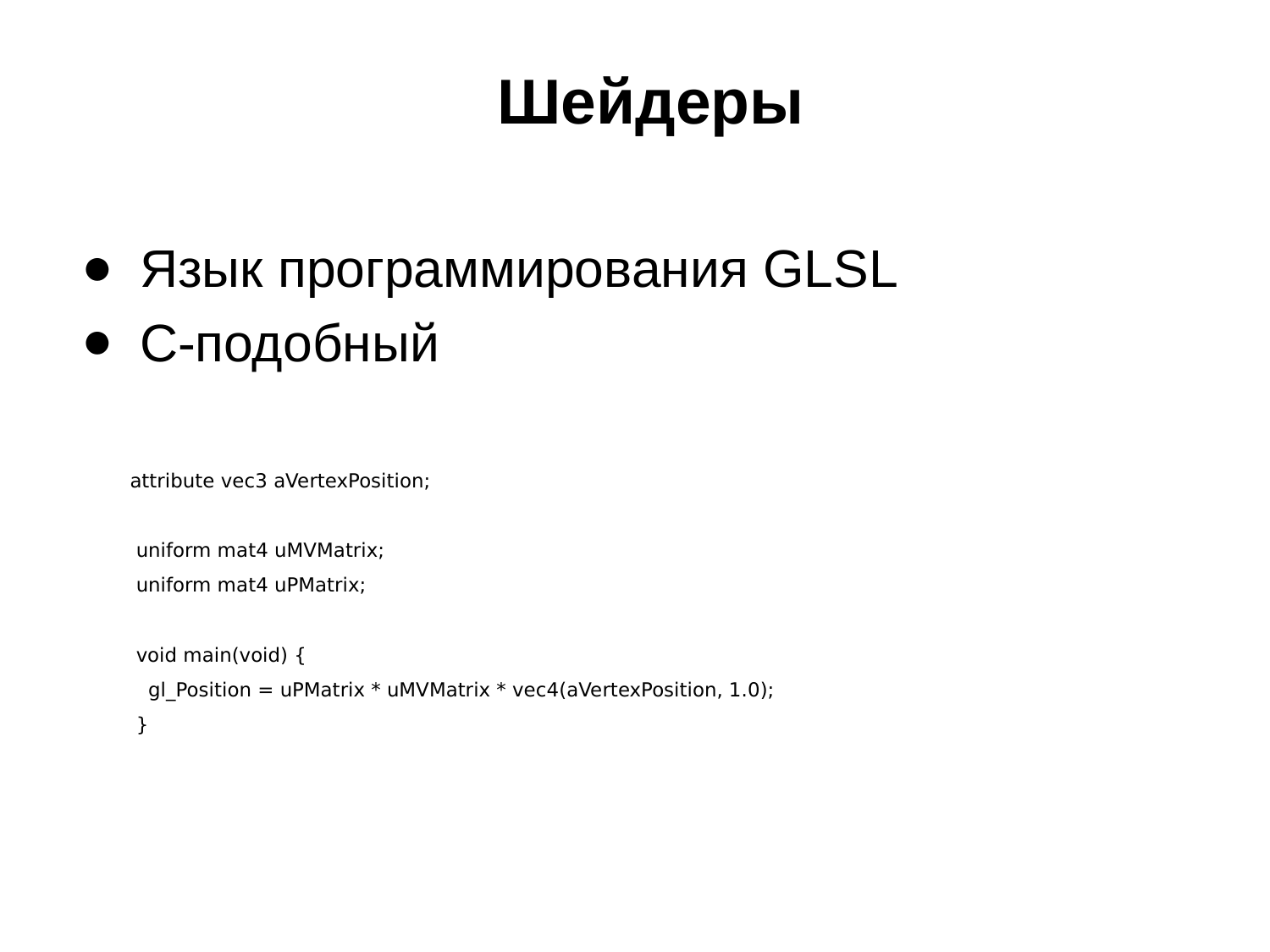

# Шейдеры
Язык программирования GLSL
C-подобный

 	 attribute vec3 aVertexPosition;
  uniform mat4 uMVMatrix;
  uniform mat4 uPMatrix;
  void main(void) {
    gl_Position = uPMatrix * uMVMatrix * vec4(aVertexPosition, 1.0);
  }